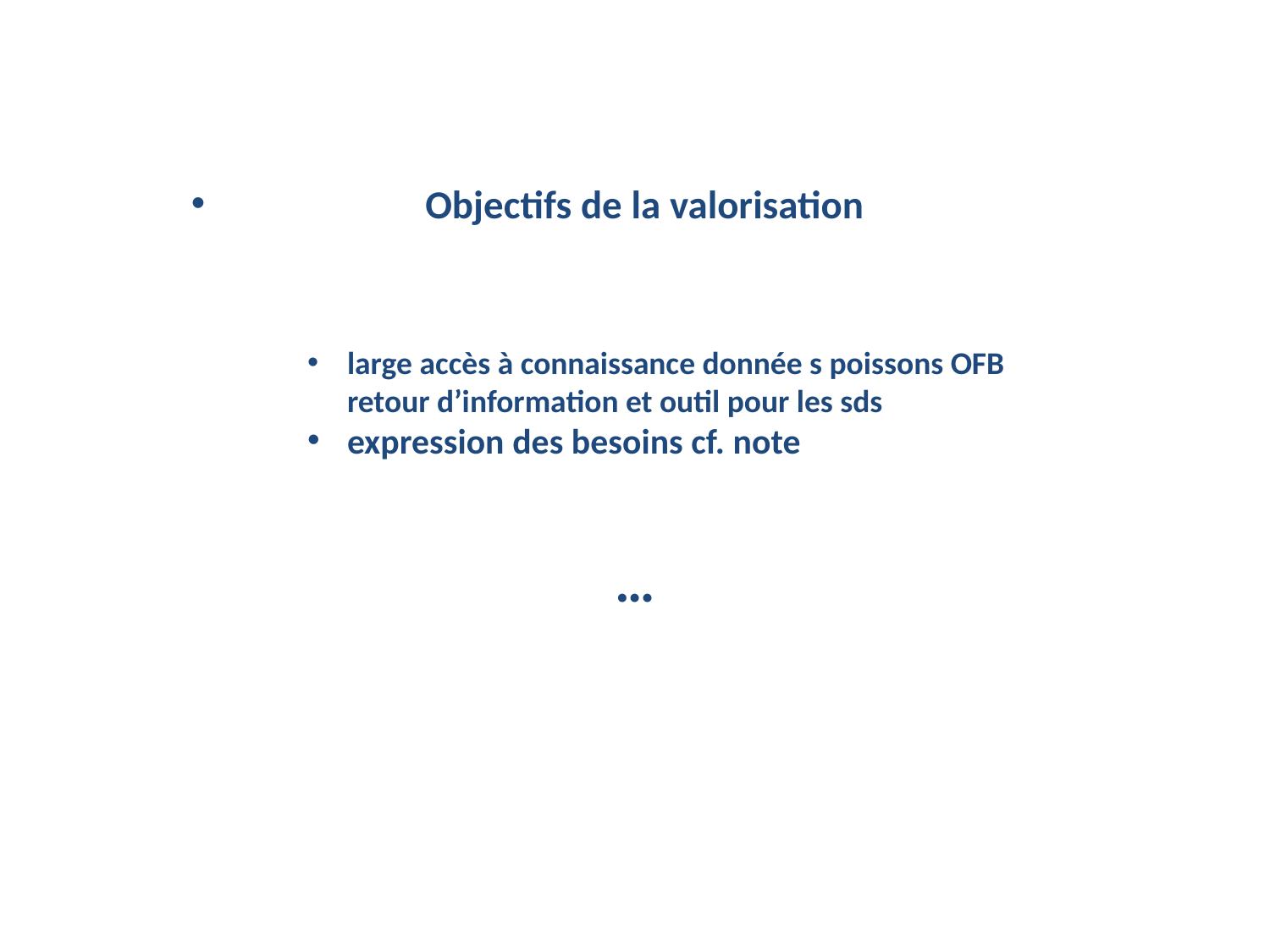

# Objectifs de la valorisation
large accès à connaissance donnée s poissons OFB
retour d’information et outil pour les sds
expression des besoins cf. note

…